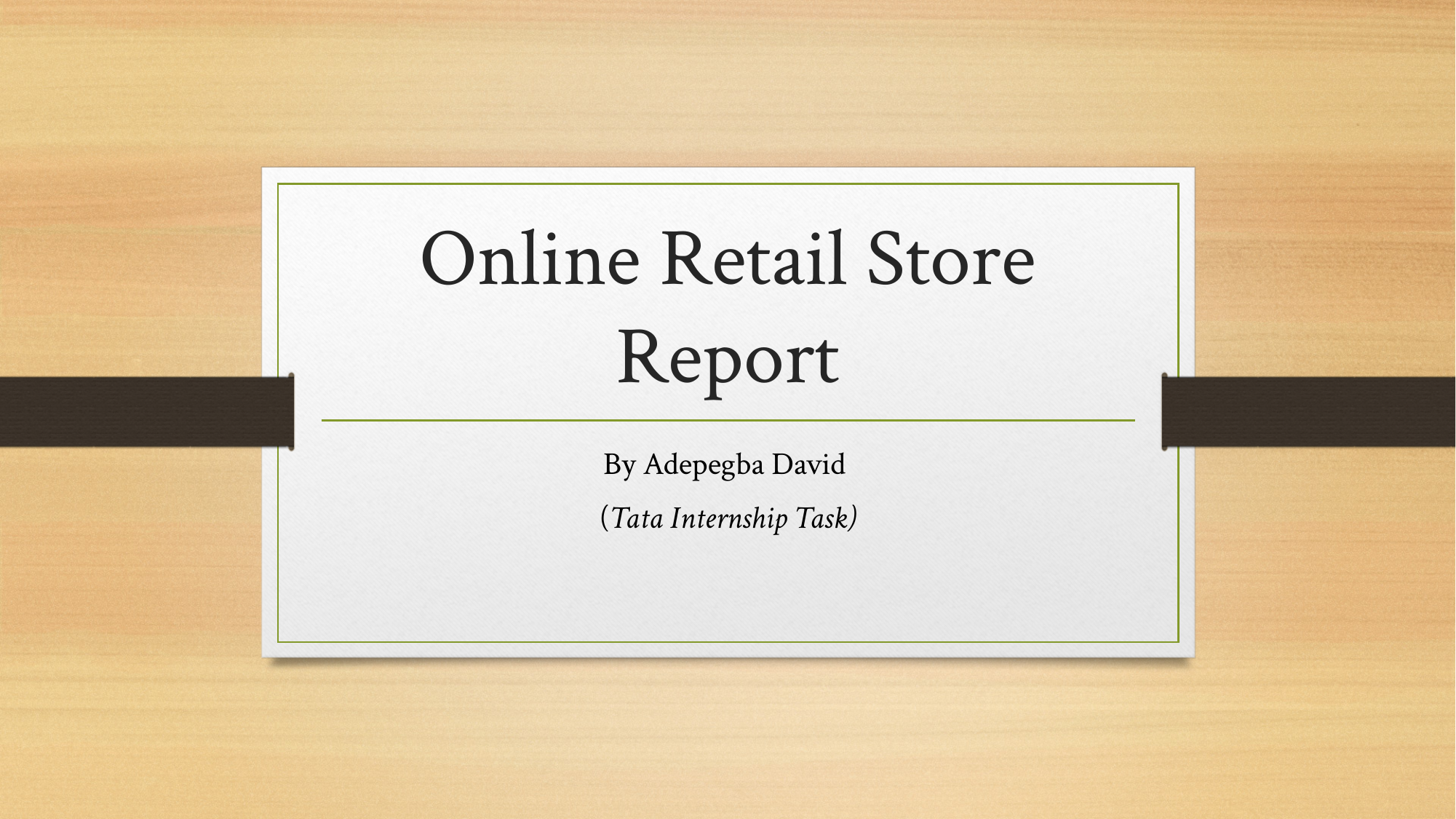

# Online Retail Store Report
By Adepegba David
(Tata Internship Task)